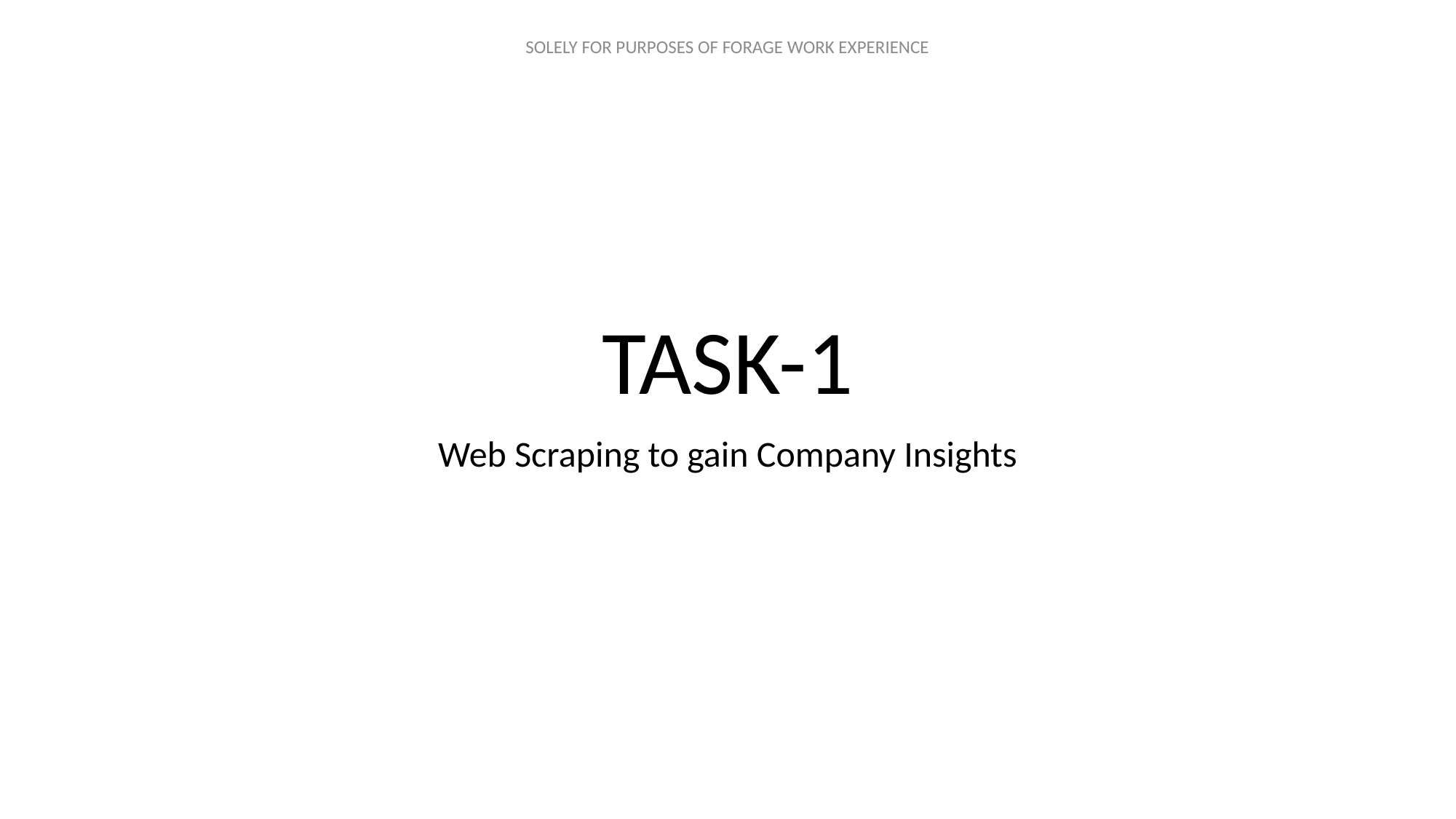

# TASK-1
Web Scraping to gain Company Insights